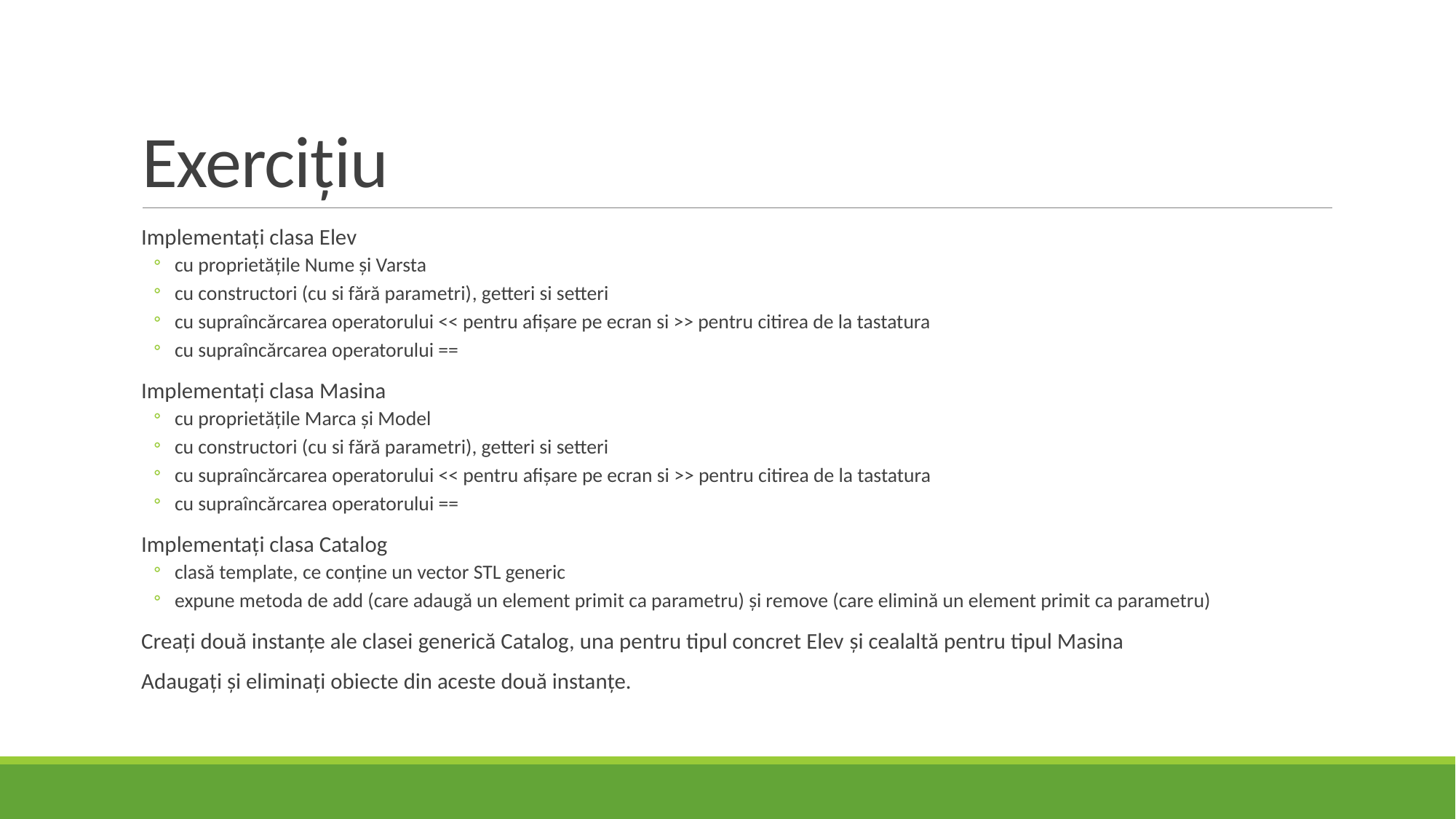

# Exercițiu
Implementați clasa Elev
cu proprietățile Nume și Varsta
cu constructori (cu si fără parametri), getteri si setteri
cu supraîncărcarea operatorului << pentru afișare pe ecran si >> pentru citirea de la tastatura
cu supraîncărcarea operatorului ==
Implementați clasa Masina
cu proprietățile Marca și Model
cu constructori (cu si fără parametri), getteri si setteri
cu supraîncărcarea operatorului << pentru afișare pe ecran si >> pentru citirea de la tastatura
cu supraîncărcarea operatorului ==
Implementați clasa Catalog
clasă template, ce conține un vector STL generic
expune metoda de add (care adaugă un element primit ca parametru) și remove (care elimină un element primit ca parametru)
Creați două instanțe ale clasei generică Catalog, una pentru tipul concret Elev și cealaltă pentru tipul Masina
Adaugați și eliminați obiecte din aceste două instanțe.